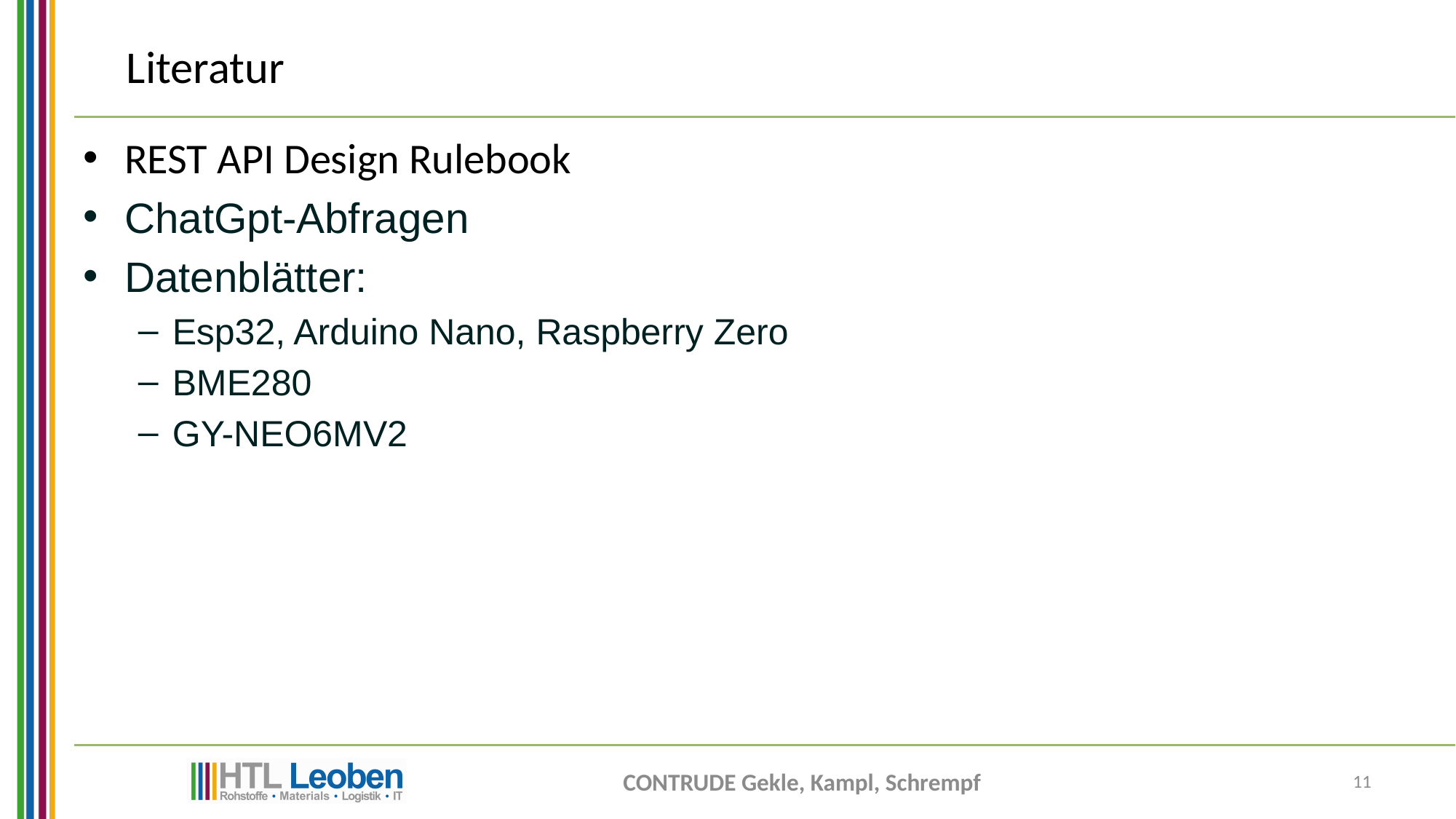

# Literatur
REST API Design Rulebook
ChatGpt-Abfragen
Datenblätter:
Esp32, Arduino Nano, Raspberry Zero
BME280
GY-NEO6MV2

CONTRUDE Gekle, Kampl, Schrempf
11